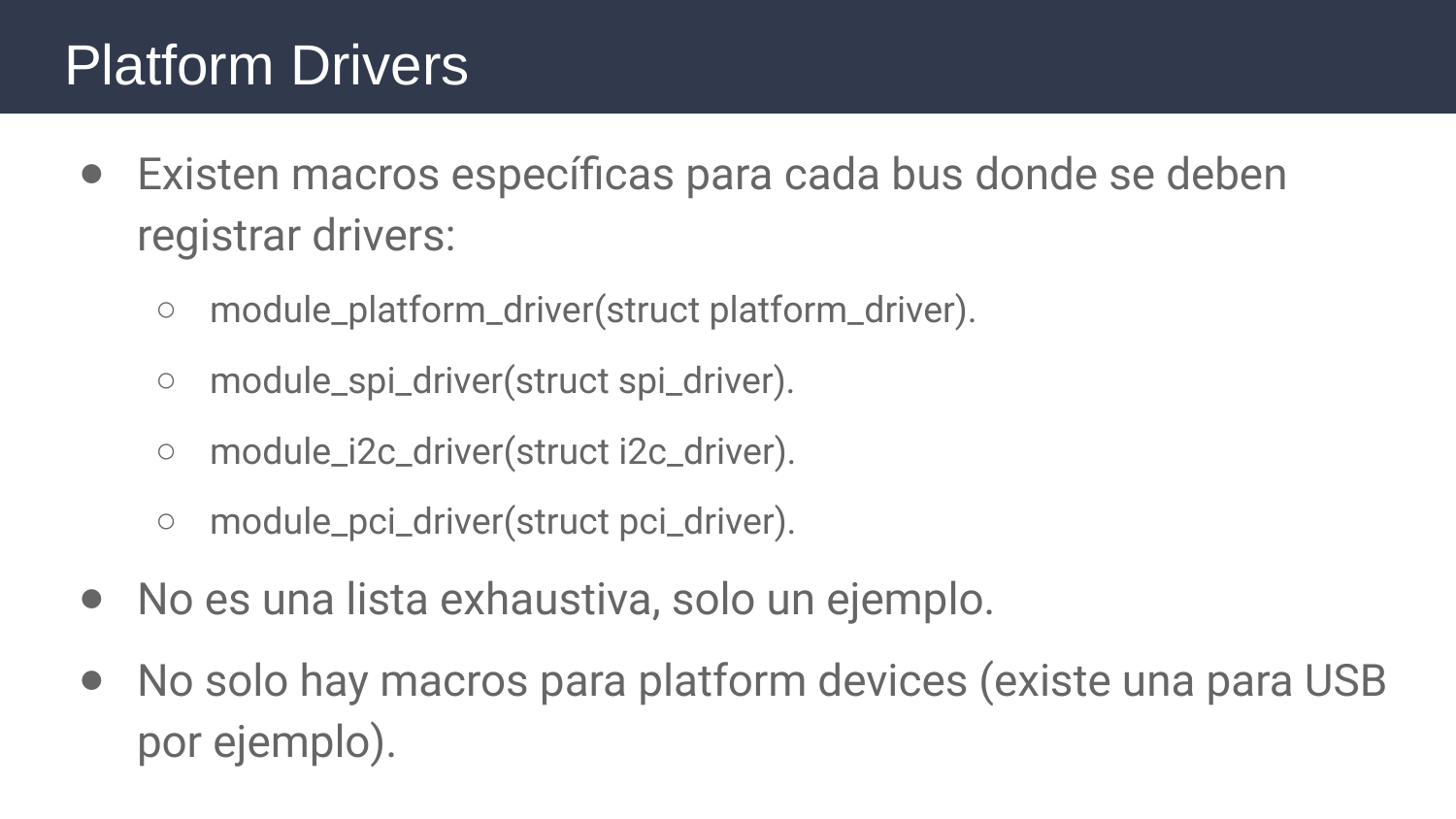

# Platform Drivers

Existen macros específicas para cada bus donde se deben registrar drivers:
module_platform_driver(struct platform_driver).
module_spi_driver(struct spi_driver).
module_i2c_driver(struct i2c_driver).
module_pci_driver(struct pci_driver).
No es una lista exhaustiva, solo un ejemplo.
No solo hay macros para platform devices (existe una para USB por ejemplo).